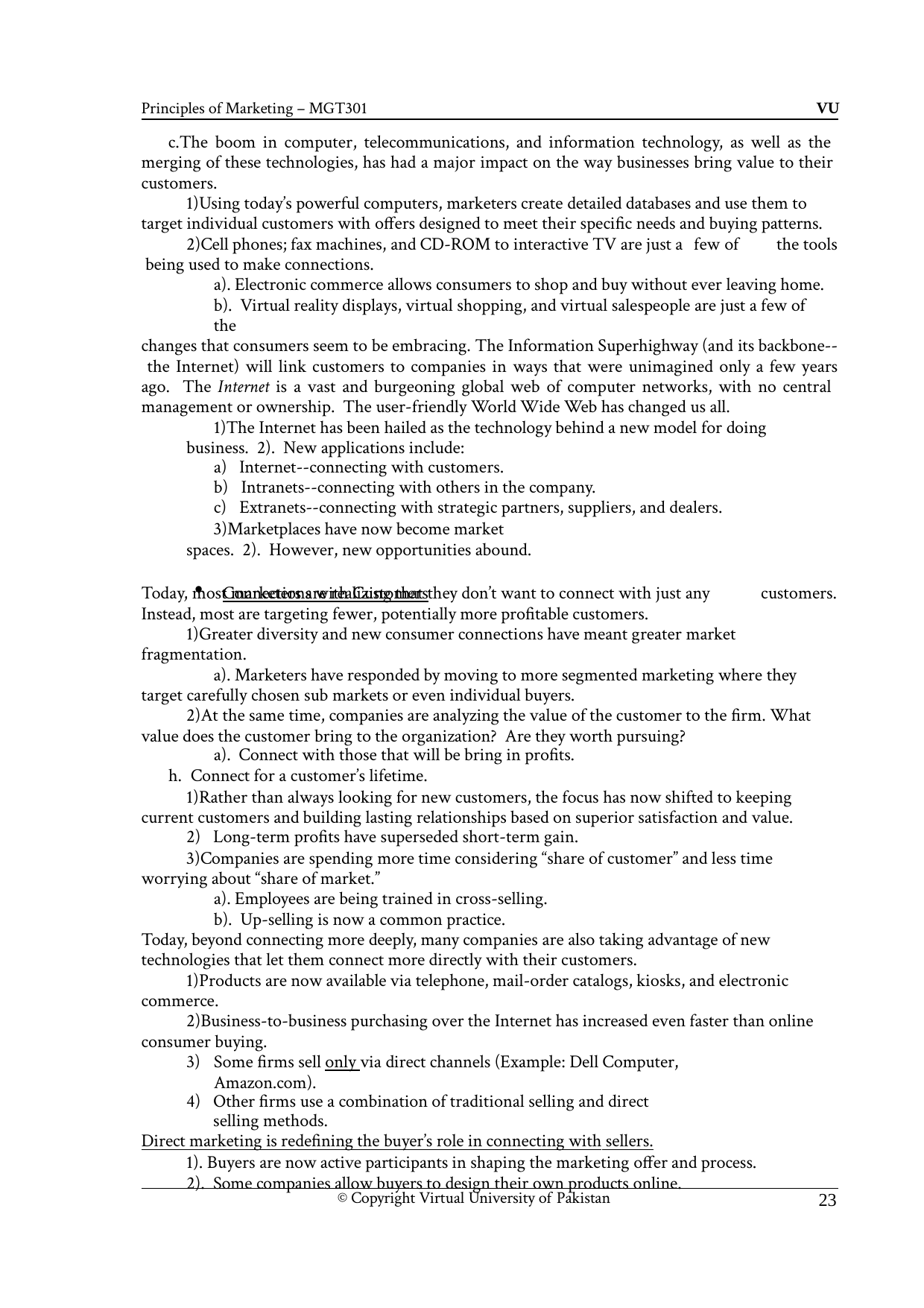

Principles of Marketing – MGT301	VU
The boom in computer, telecommunications, and information technology, as well as the  merging of these technologies, has had a major impact on the way businesses bring value to their  customers.
Using today’s powerful computers, marketers create detailed databases and use them to  target individual customers with offers designed to meet their specific needs and buying patterns.
Cell phones; fax machines, and CD-ROM to interactive TV are just a  few of	the tools  being used to make connections.
a). Electronic commerce allows consumers to shop and buy without ever leaving home.  b).  Virtual reality displays, virtual shopping, and virtual salespeople are just a few of  the
changes that consumers seem to be embracing. The Information Superhighway (and its backbone--  the Internet) will link customers to companies in ways that were unimagined only a few years ago.  The Internet is a vast and burgeoning global web of computer networks, with no central  management or ownership.  The user-friendly World Wide Web has changed us all.
The Internet has been hailed as the technology behind a new model for doing business.  2).  New applications include:
Internet--connecting with customers.
Intranets--connecting with others in the company.
Extranets--connecting with strategic partners, suppliers, and dealers.
Marketplaces have now become market spaces.  2).  However, new opportunities abound.

Connections with Customers

customers.
Today, most marketers are realizing that they don’t want to connect with just any  Instead, most are targeting fewer, potentially more profitable customers.
Greater diversity and new consumer connections have meant greater market  fragmentation.
a). Marketers have responded by moving to more segmented marketing where they  target carefully chosen sub markets or even individual buyers.
At the same time, companies are analyzing the value of the customer to the firm. What  value does the customer bring to the organization?  Are they worth pursuing?
a).  Connect with those that will be bring in profits.
Connect for a customer’s lifetime.
Rather than always looking for new customers, the focus has now shifted to keeping  current customers and building lasting relationships based on superior satisfaction and value.
Long-term profits have superseded short-term gain.
Companies are spending more time considering “share of customer” and less time  worrying about “share of market.”
a). Employees are being trained in cross-selling.  b).  Up-selling is now a common practice.
Today, beyond connecting more deeply, many companies are also taking advantage of new  technologies that let them connect more directly with their customers.
Products are now available via telephone, mail-order catalogs, kiosks, and electronic  commerce.
Business-to-business purchasing over the Internet has increased even faster than online  consumer buying.
Some firms sell only via direct channels (Example: Dell Computer,  Amazon.com).
Other firms use a combination of traditional selling and direct selling methods.
Direct marketing is redefining the buyer’s role in connecting with sellers.
1). Buyers are now active participants in shaping the marketing offer and process.  2).  Some companies allow buyers to design their own products online.
© Copyright Virtual University of Pakistan
23